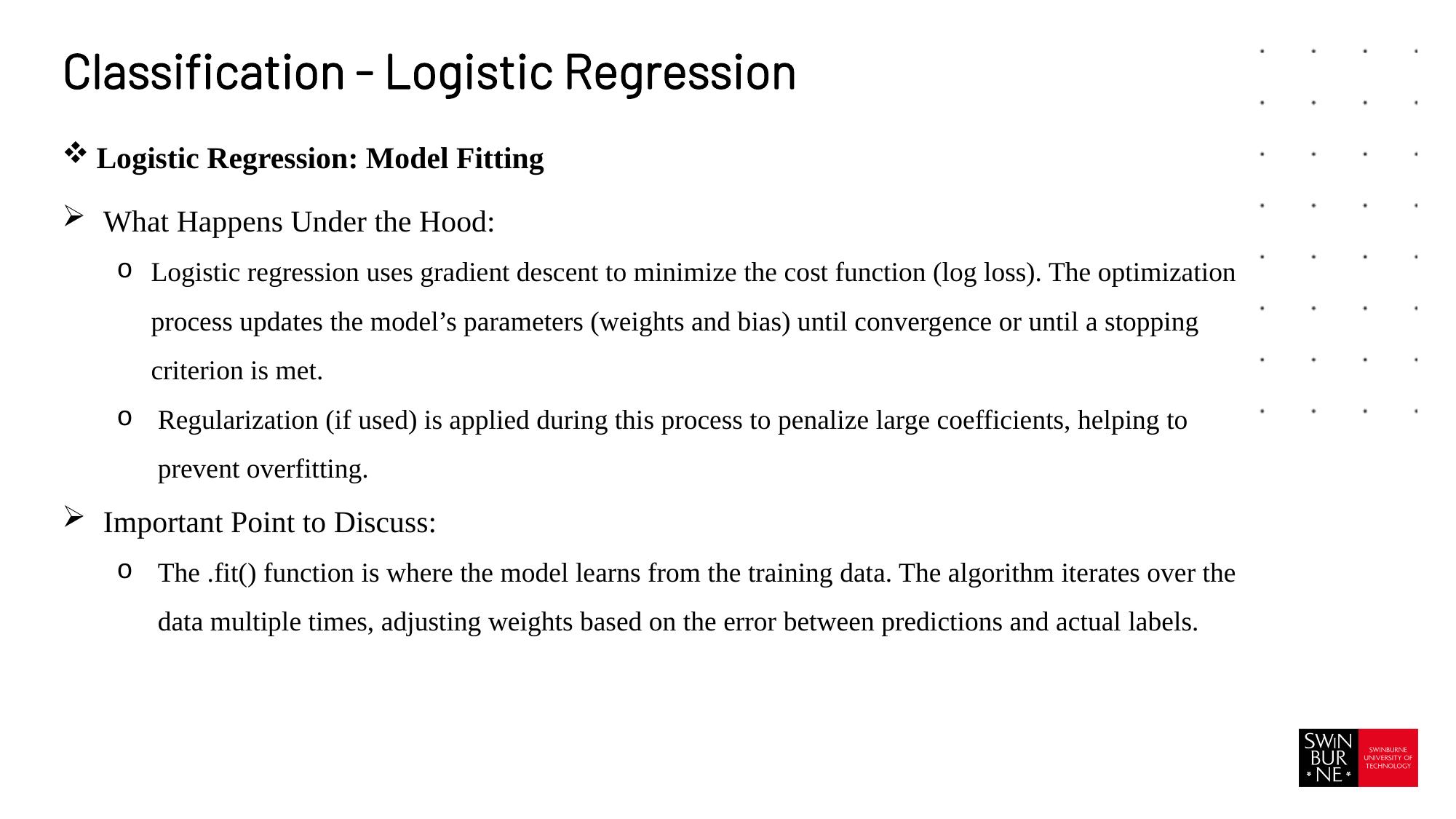

# Classification - Logistic Regression
Logistic Regression: Model Fitting
What Happens Under the Hood:
Logistic regression uses gradient descent to minimize the cost function (log loss). The optimization process updates the model’s parameters (weights and bias) until convergence or until a stopping criterion is met.
Regularization (if used) is applied during this process to penalize large coefficients, helping to prevent overfitting.
Important Point to Discuss:
The .fit() function is where the model learns from the training data. The algorithm iterates over the data multiple times, adjusting weights based on the error between predictions and actual labels.